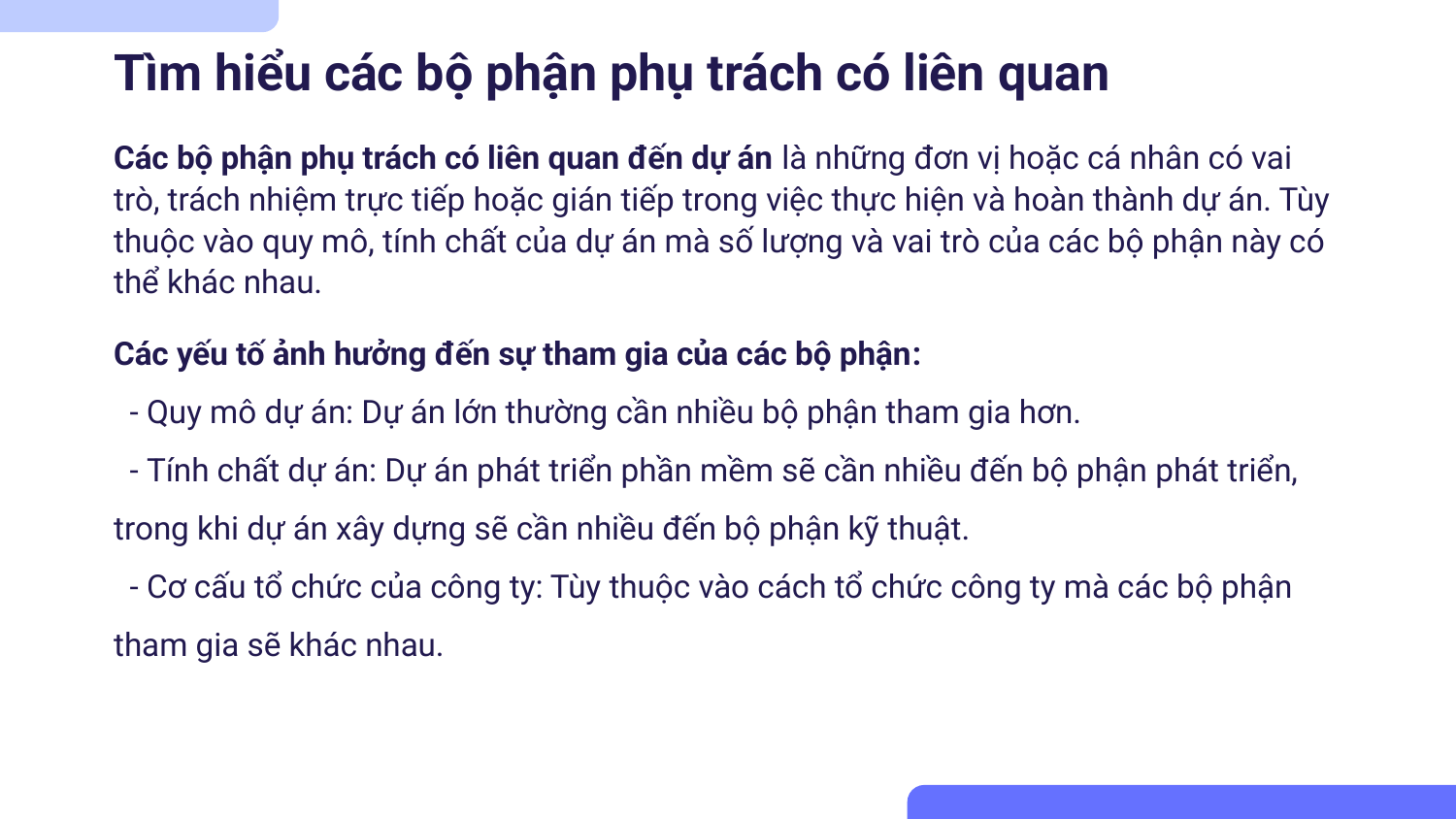

# Tìm hiểu các bộ phận phụ trách có liên quan
Các bộ phận phụ trách có liên quan đến dự án là những đơn vị hoặc cá nhân có vai trò, trách nhiệm trực tiếp hoặc gián tiếp trong việc thực hiện và hoàn thành dự án. Tùy thuộc vào quy mô, tính chất của dự án mà số lượng và vai trò của các bộ phận này có thể khác nhau.
Các yếu tố ảnh hưởng đến sự tham gia của các bộ phận:
  - Quy mô dự án: Dự án lớn thường cần nhiều bộ phận tham gia hơn.
  - Tính chất dự án: Dự án phát triển phần mềm sẽ cần nhiều đến bộ phận phát triển, trong khi dự án xây dựng sẽ cần nhiều đến bộ phận kỹ thuật.
  - Cơ cấu tổ chức của công ty: Tùy thuộc vào cách tổ chức công ty mà các bộ phận tham gia sẽ khác nhau.